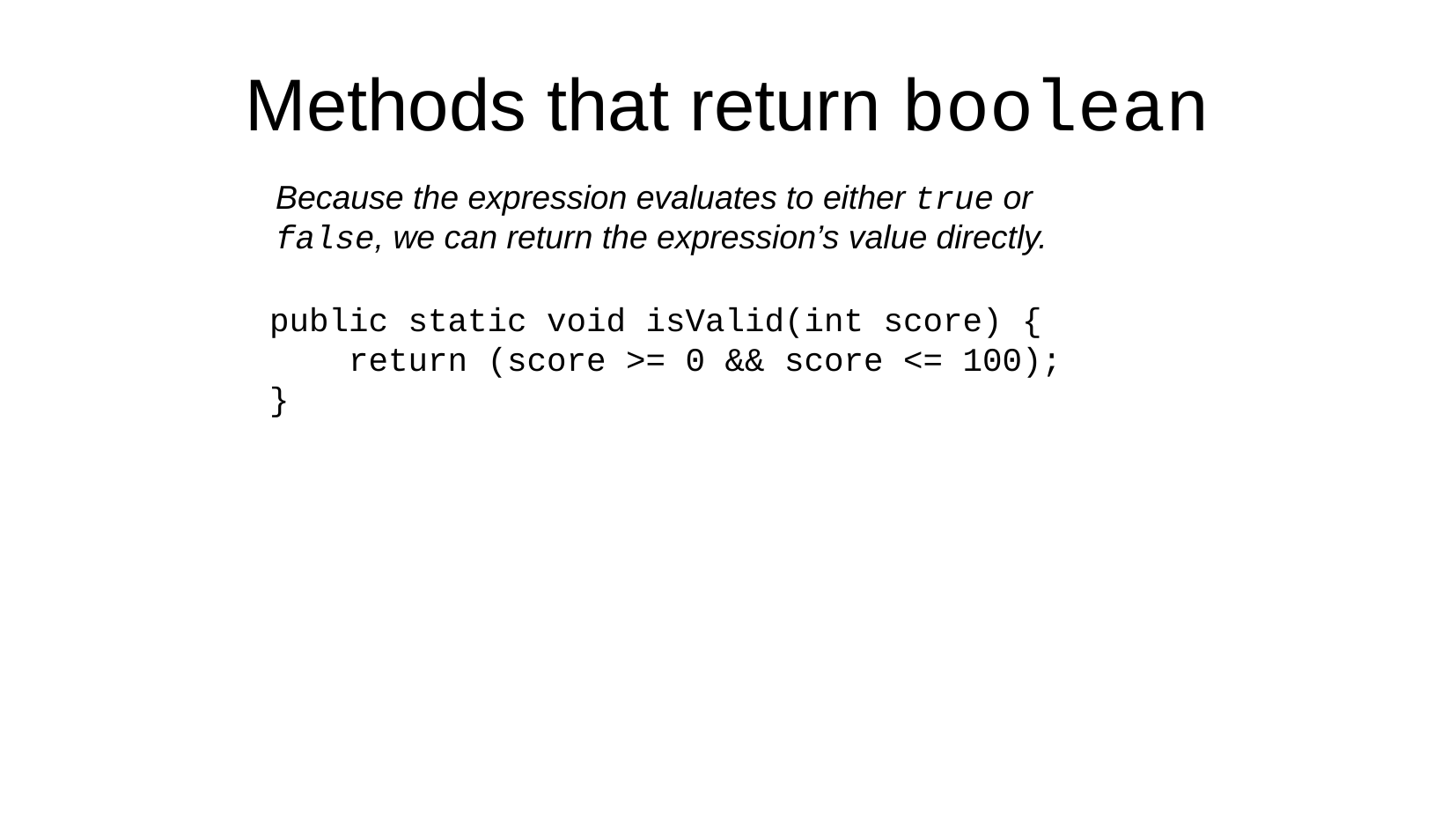

Methods that return boolean
Because the expression evaluates to either true or false, we can return the expression’s value directly.
public static void isValid(int score) {
    return (score >= 0 && score <= 100);
}